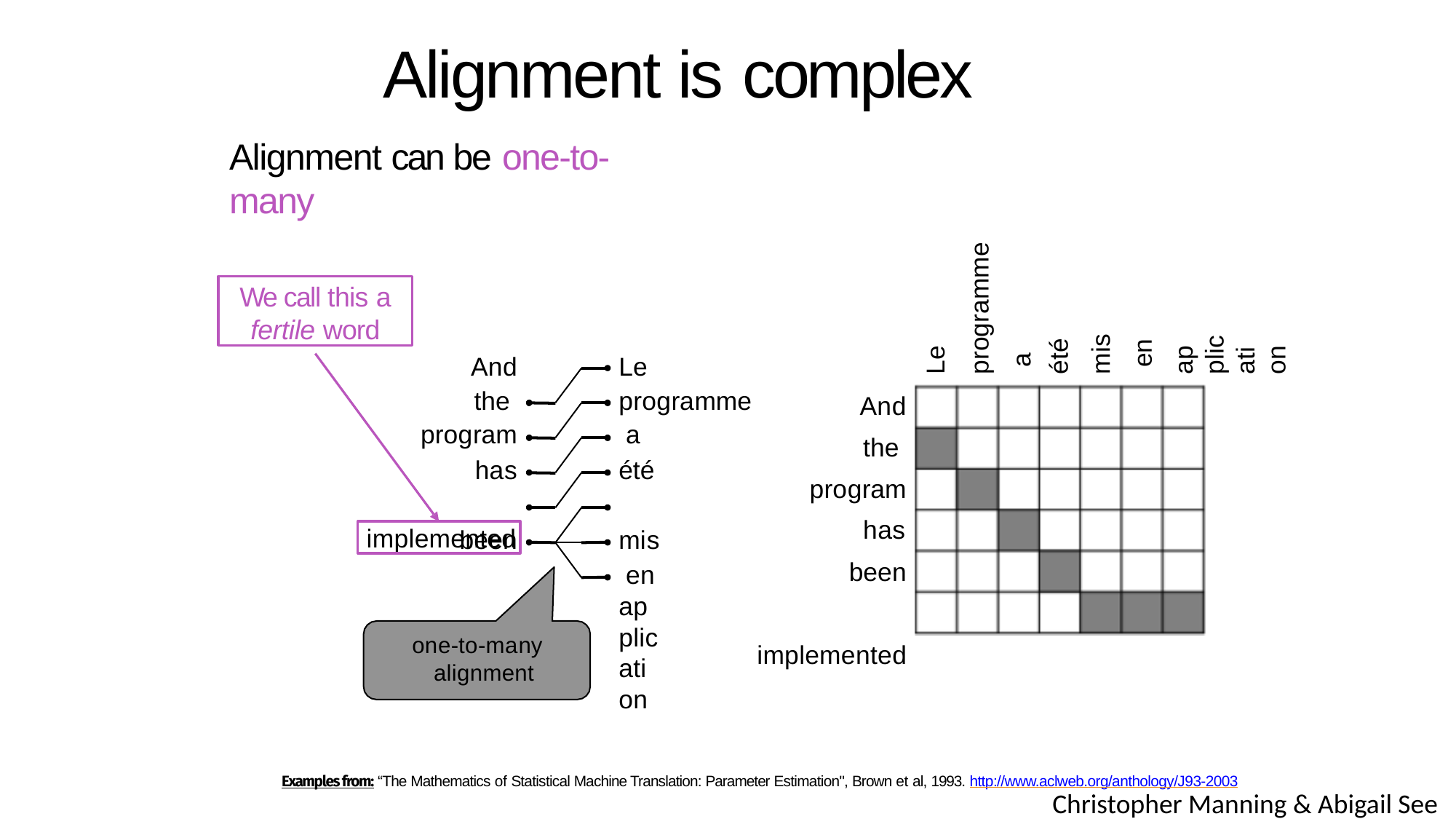

# Alignment is complex
Alignment can be one-to-many

Le
programme  a
été
mis  en
application
not translated
We call this a
fertile word
And  the  program
has  been
Le  programme  a
été  mis  en
application

And  the  program
has
been  implemented

implemented

one-to-many  alignment
Examples from: “The Mathematics of Statistical Machine Translation: Parameter Estimation", Brown et al, 1993. http://www.aclweb.org/anthology/J93-2003
Christopher Manning & Abigail See